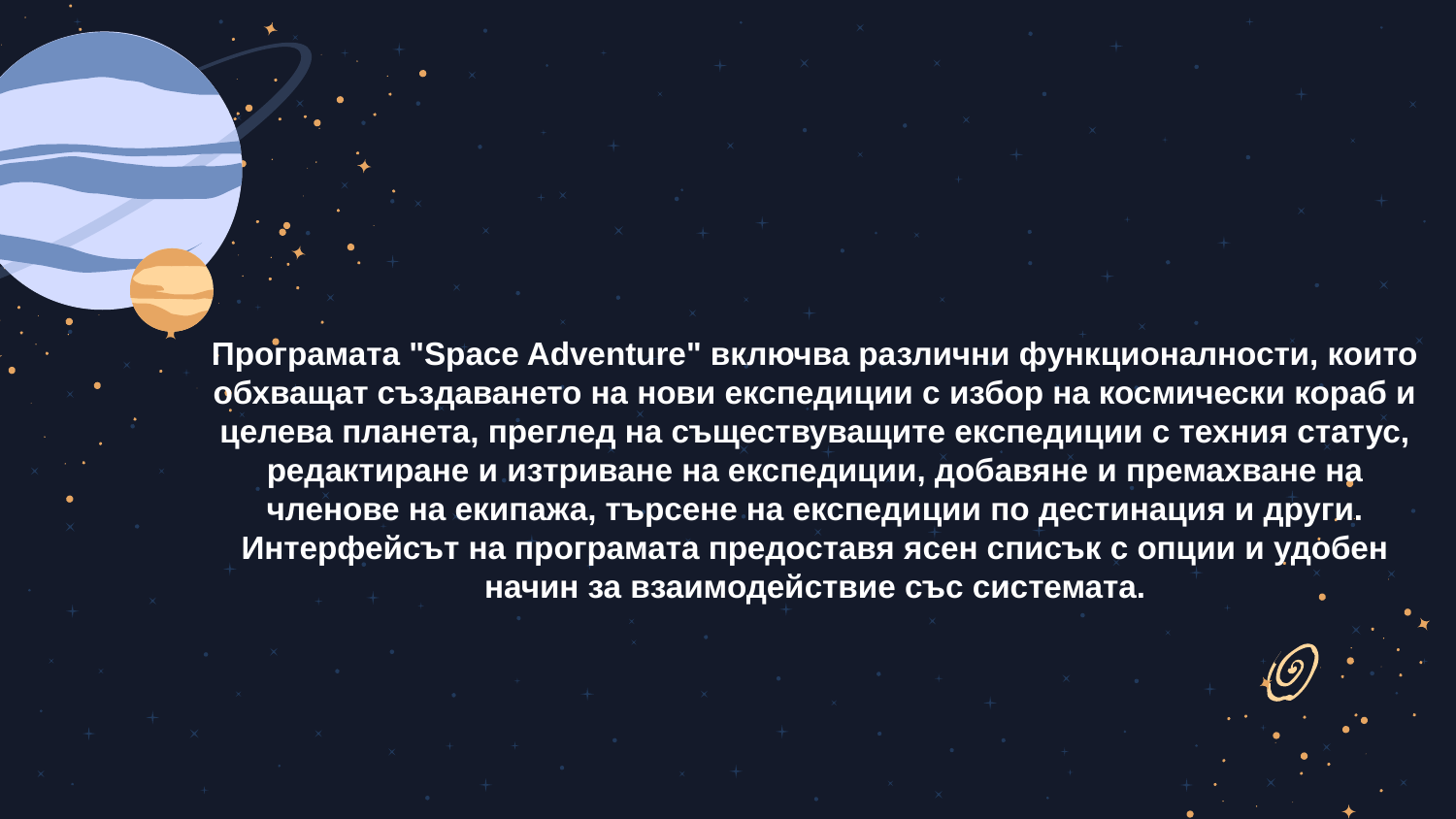

Програмата "Space Adventure" включва различни функционалности, които обхващат създаването на нови експедиции с избор на космически кораб и целева планета, преглед на съществуващите експедиции с техния статус, редактиране и изтриване на експедиции, добавяне и премахване на членове на екипажа, търсене на експедиции по дестинация и други. Интерфейсът на програмата предоставя ясен списък с опции и удобен начин за взаимодействие със системата.